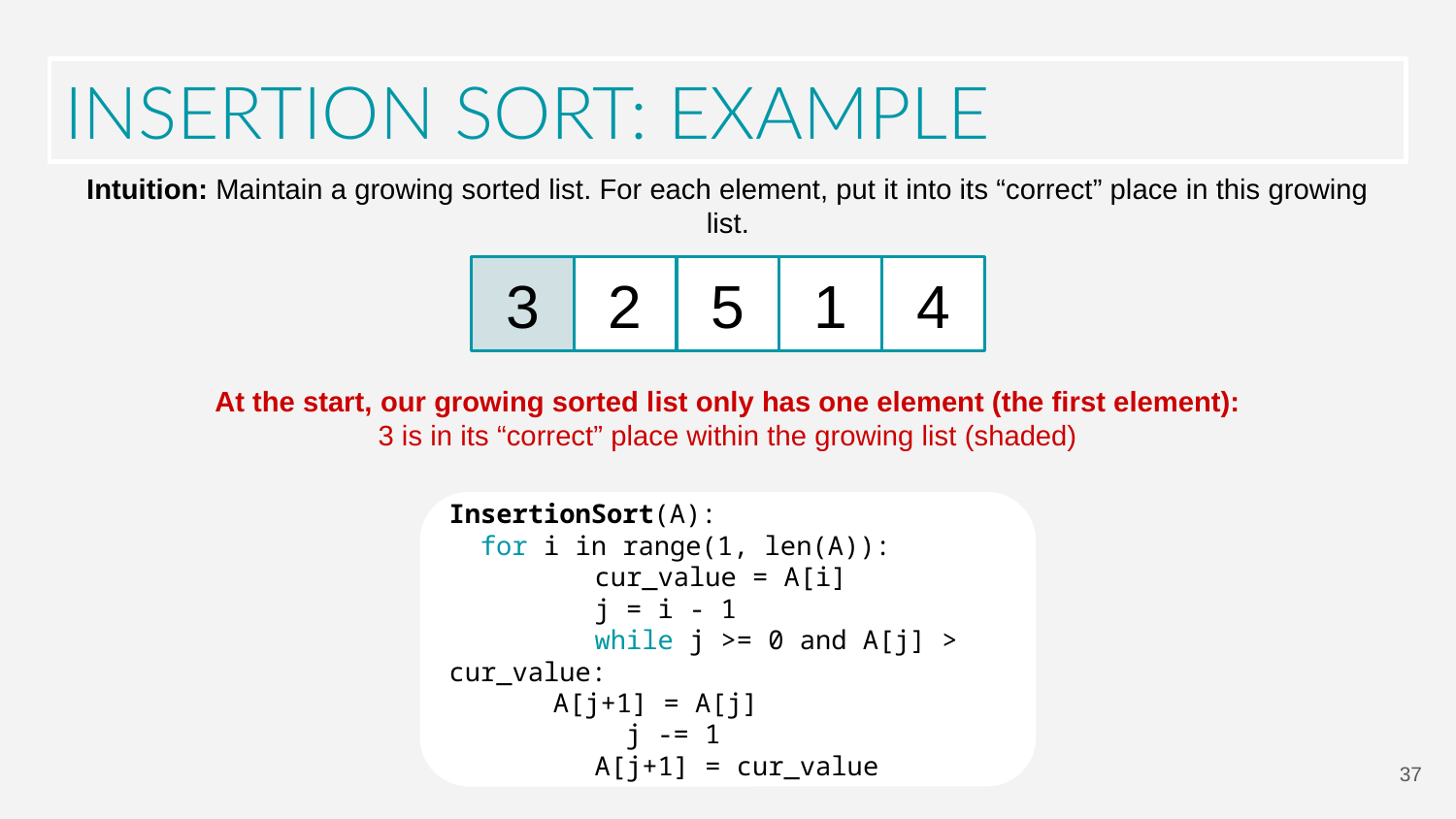

INSERTION SORT: EXAMPLE
Intuition: Maintain a growing sorted list. For each element, put it into its “correct” place in this growing list.

3
2
5
1
4
At the start, our growing sorted list only has one element (the first element):
3 is in its “correct” place within the growing list (shaded)
InsertionSort(A):
  for i in range(1, len(A)):
 	cur_value = A[i]
	j = i - 1
	while j >= 0 and A[j] > cur_value:
  A[j+1] = A[j]
	  j -= 1
	A[j+1] = cur_value
37